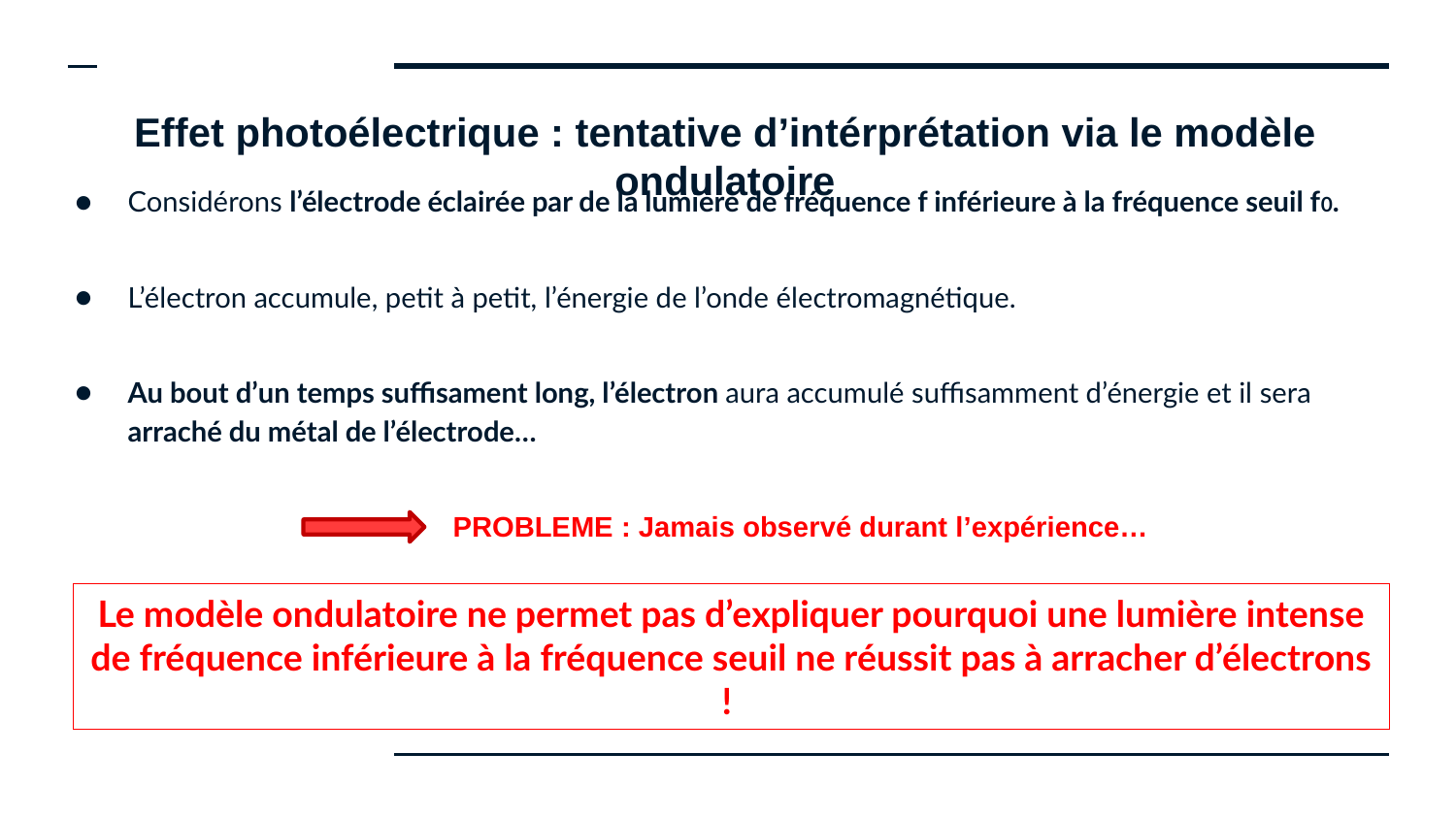

# Effet photoélectrique : tentative d’intérprétation via le modèle ondulatoire
Considérons l’électrode éclairée par de la lumière de fréquence f inférieure à la fréquence seuil f0.
L’électron accumule, petit à petit, l’énergie de l’onde électromagnétique.
Au bout d’un temps suffisament long, l’électron aura accumulé suffisamment d’énergie et il sera arraché du métal de l’électrode…
PROBLEME : Jamais observé durant l’expérience…

Le modèle ondulatoire ne permet pas d’expliquer pourquoi une lumière intense de fréquence inférieure à la fréquence seuil ne réussit pas à arracher d’électrons !